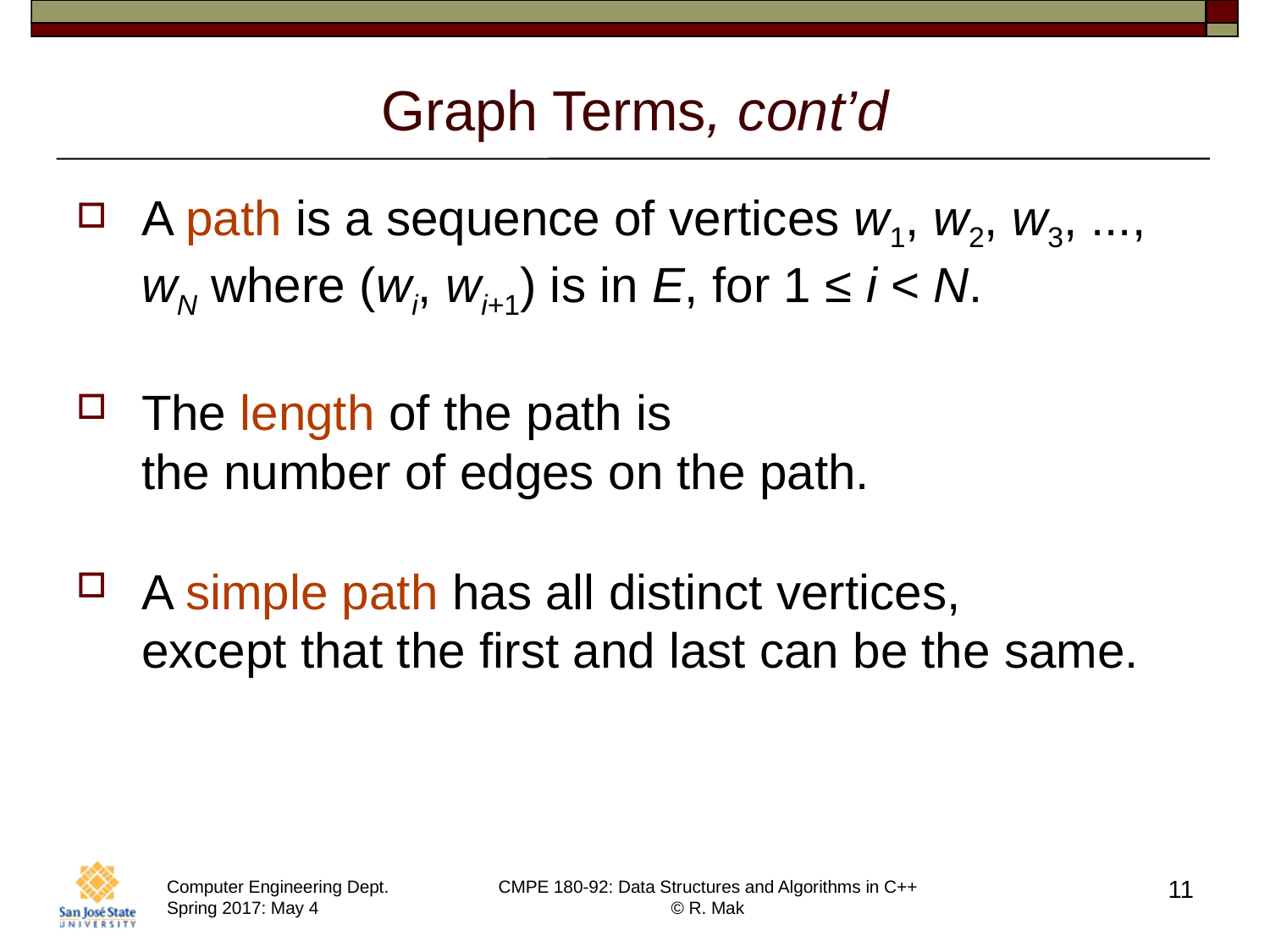

# Graph Terms, cont’d
A path is a sequence of vertices w1, w2, w3, ..., wN where (wi, wi+1) is in E, for 1 ≤ i < N.

The length of the path is
the number of edges on the path.

A simple path has all distinct vertices,
except that the first and last can be the same.
11